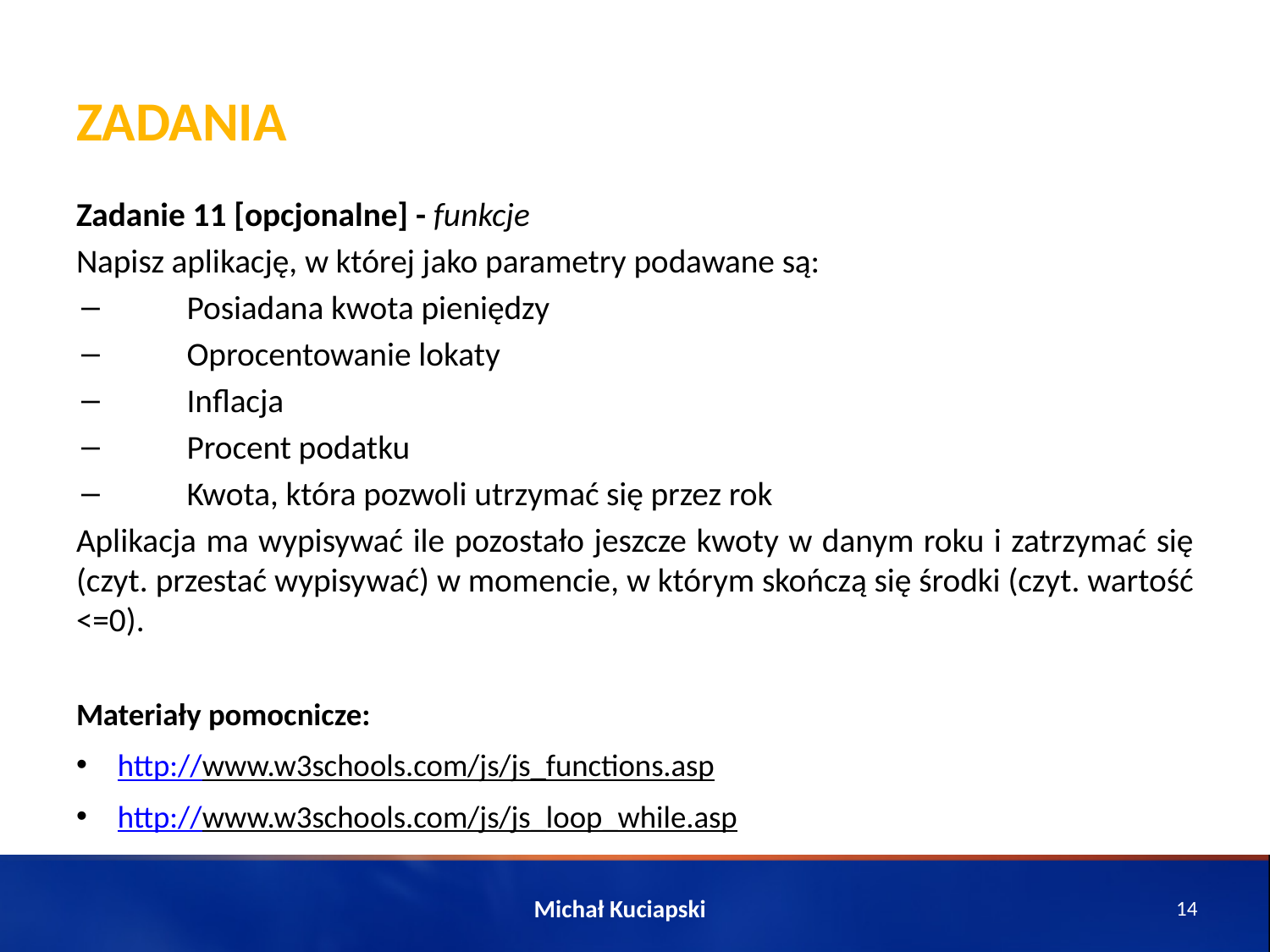

# Zadania
Zadanie 11 [opcjonalne] - funkcje
Napisz aplikację, w której jako parametry podawane są:
Posiadana kwota pieniędzy
Oprocentowanie lokaty
Inflacja
Procent podatku
Kwota, która pozwoli utrzymać się przez rok
Aplikacja ma wypisywać ile pozostało jeszcze kwoty w danym roku i zatrzymać się (czyt. przestać wypisywać) w momencie, w którym skończą się środki (czyt. wartość <=0).

Materiały pomocnicze:
http://www.w3schools.com/js/js_functions.asp
http://www.w3schools.com/js/js_loop_while.asp

Michał Kuciapski
14